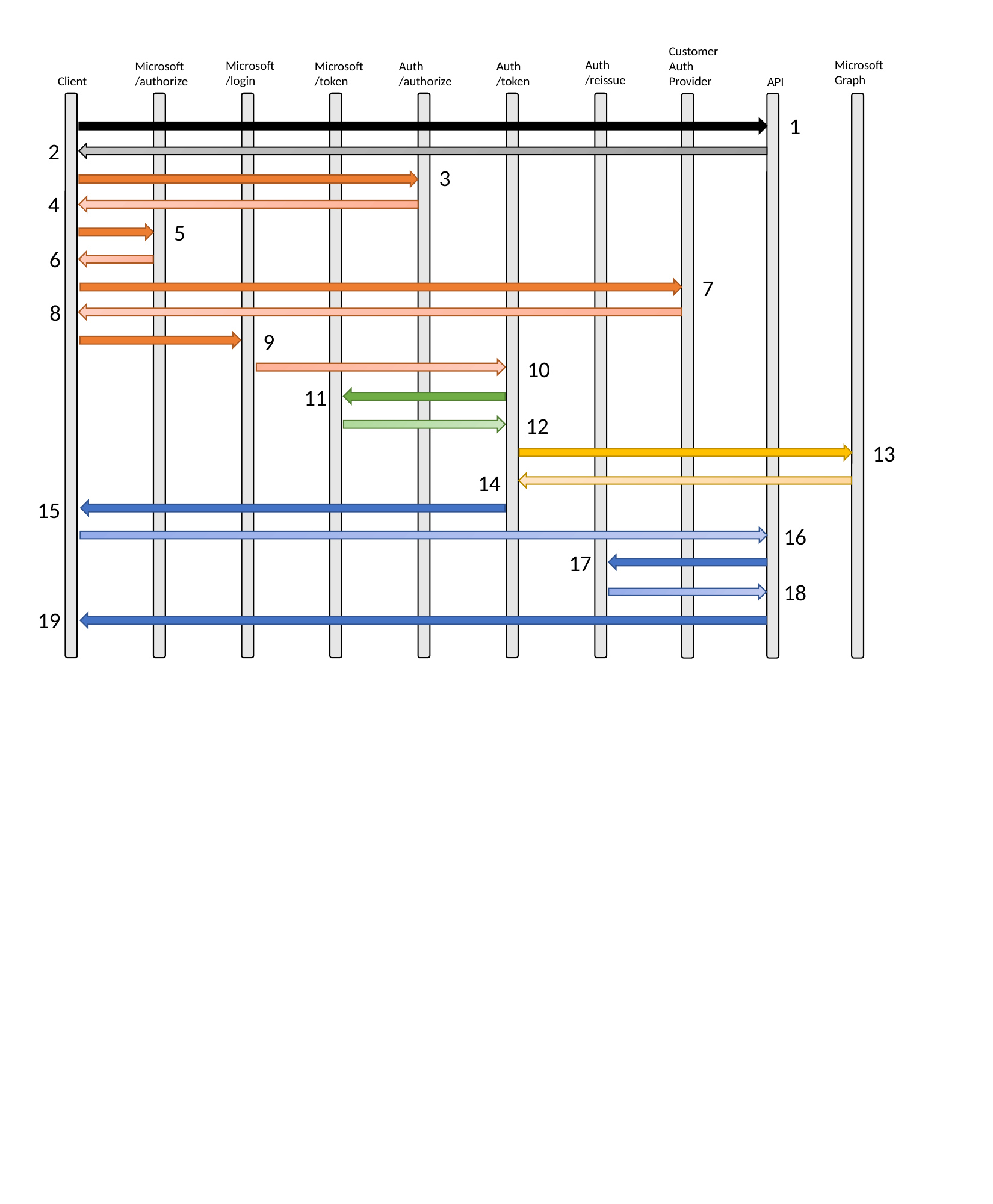

Customer
Auth Provider
Microsoft Graph
Auth
/reissue
Microsoft
/login
Microsoft
/authorize
Microsoft
/token
Auth
/authorize
Auth
/token
Client
API

1

2

3

4

5

6

7

8

9

10

11

12

13

14

15

16

17

18

19